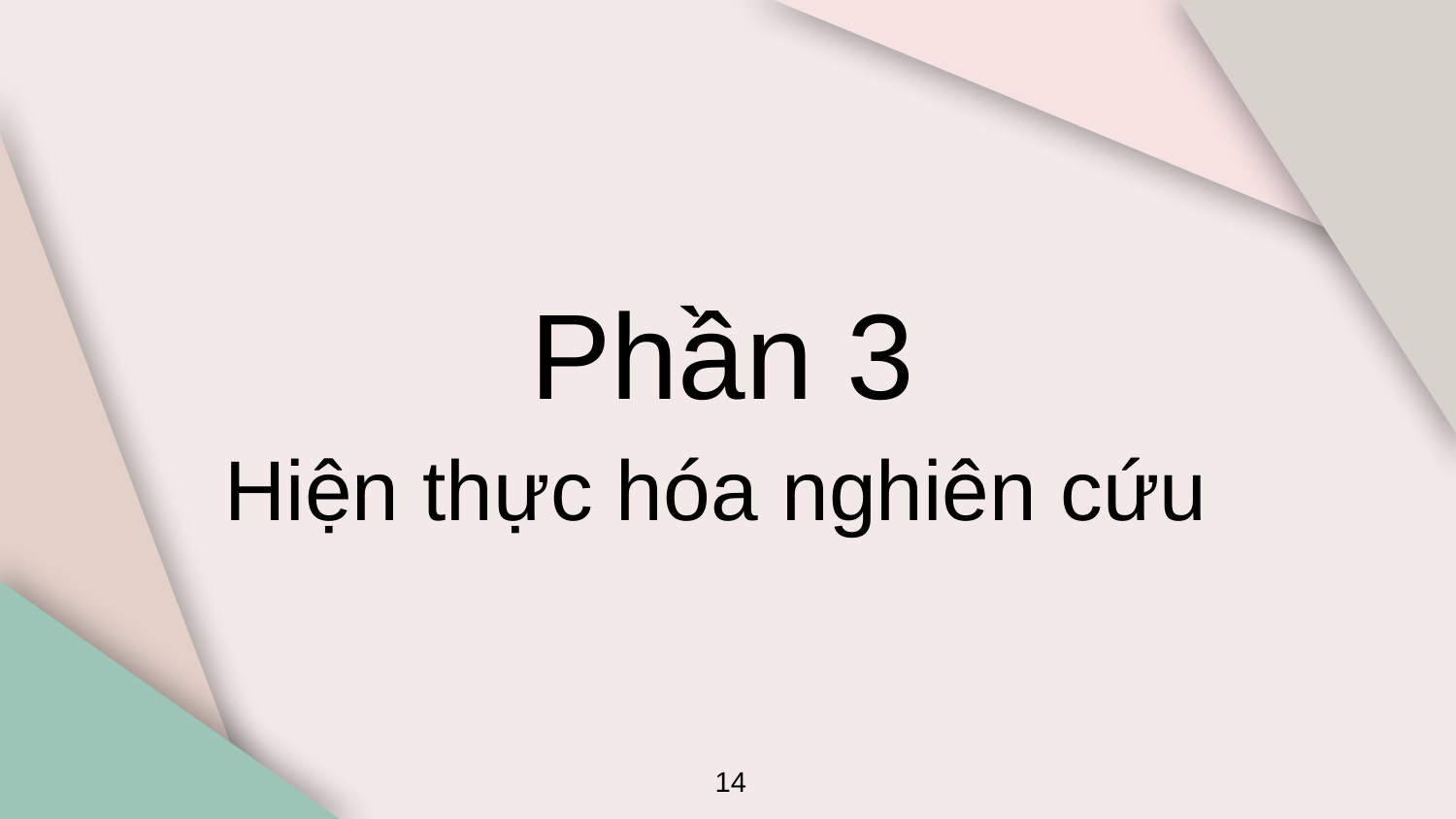

Phần 3
# Hiện thực hóa nghiên cứu
14